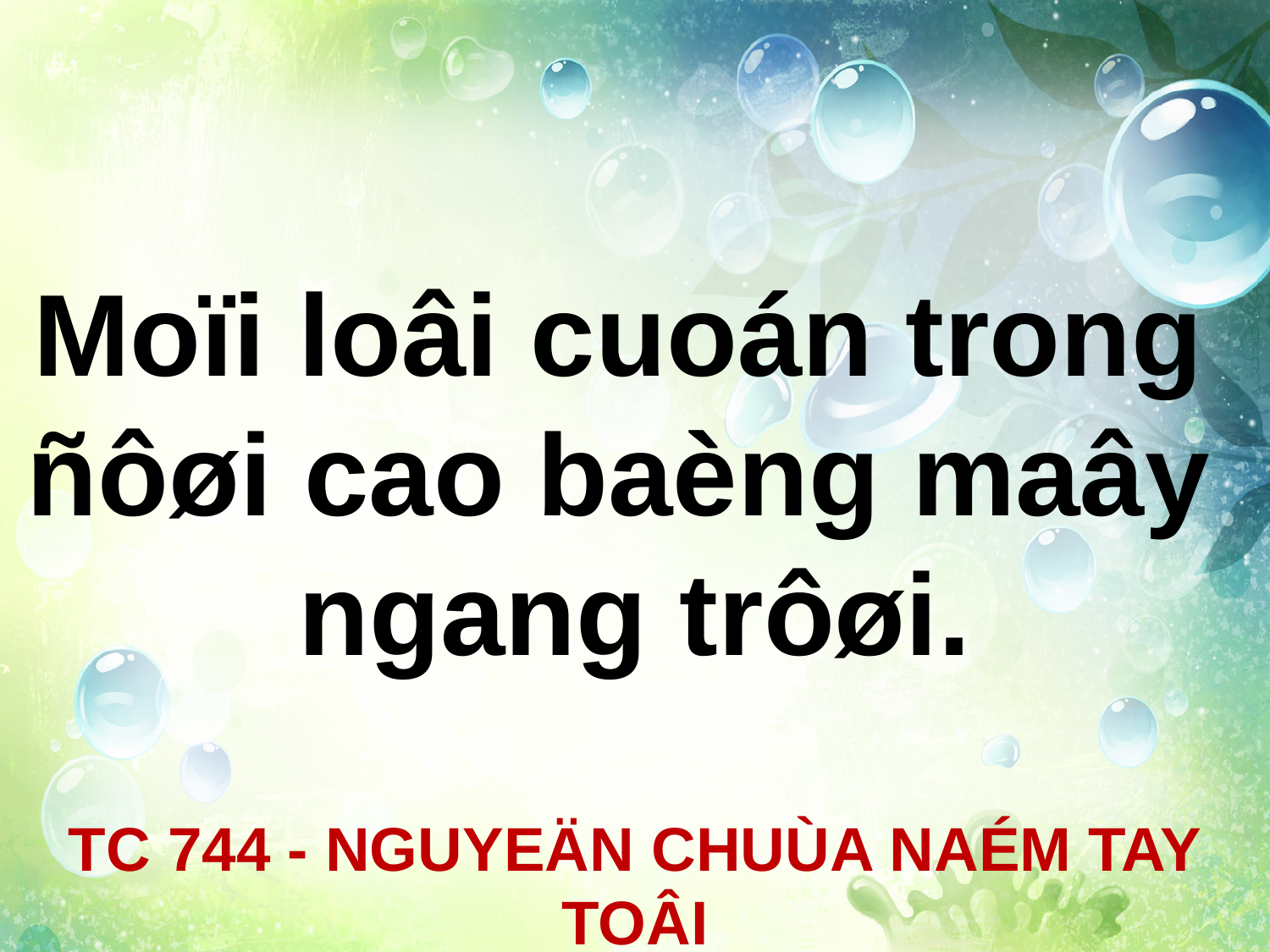

Moïi loâi cuoán trong
ñôøi cao baèng maây
ngang trôøi.
TC 744 - NGUYEÄN CHUÙA NAÉM TAY TOÂI